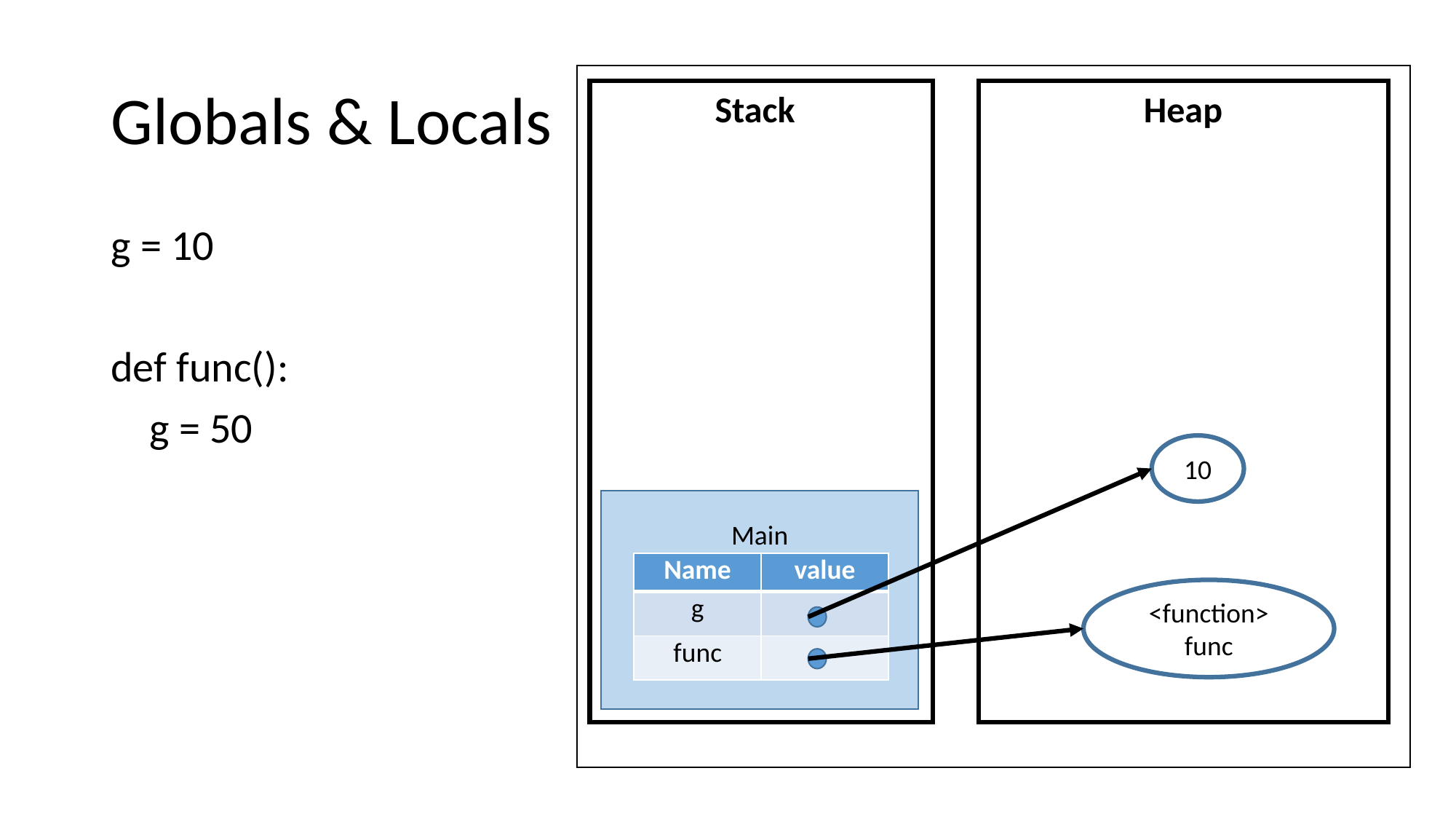

# Globals & Locals

Stack

Heap

g = 10

def func():
    g = 50

10
Main

| Name | value |
| --- | --- |
| g |  |
| func |  |
<function> func